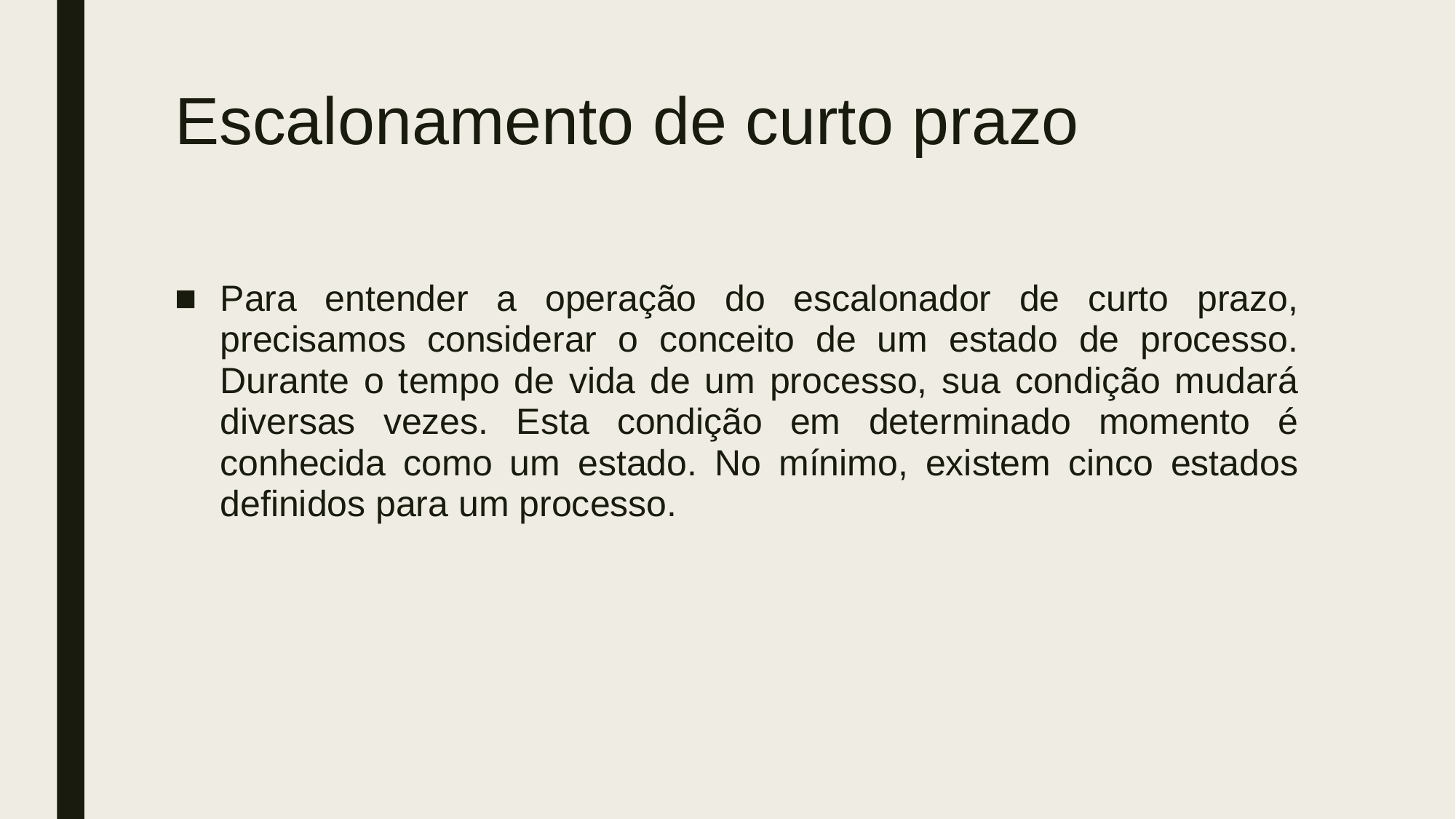

# Escalonamento de curto prazo
Para entender a operação do escalonador de curto prazo, precisamos considerar o conceito de um estado de processo. Durante o tempo de vida de um processo, sua condição mudará diversas vezes. Esta condição em determinado momento é conhecida como um estado. No mínimo, existem cinco estados definidos para um processo.